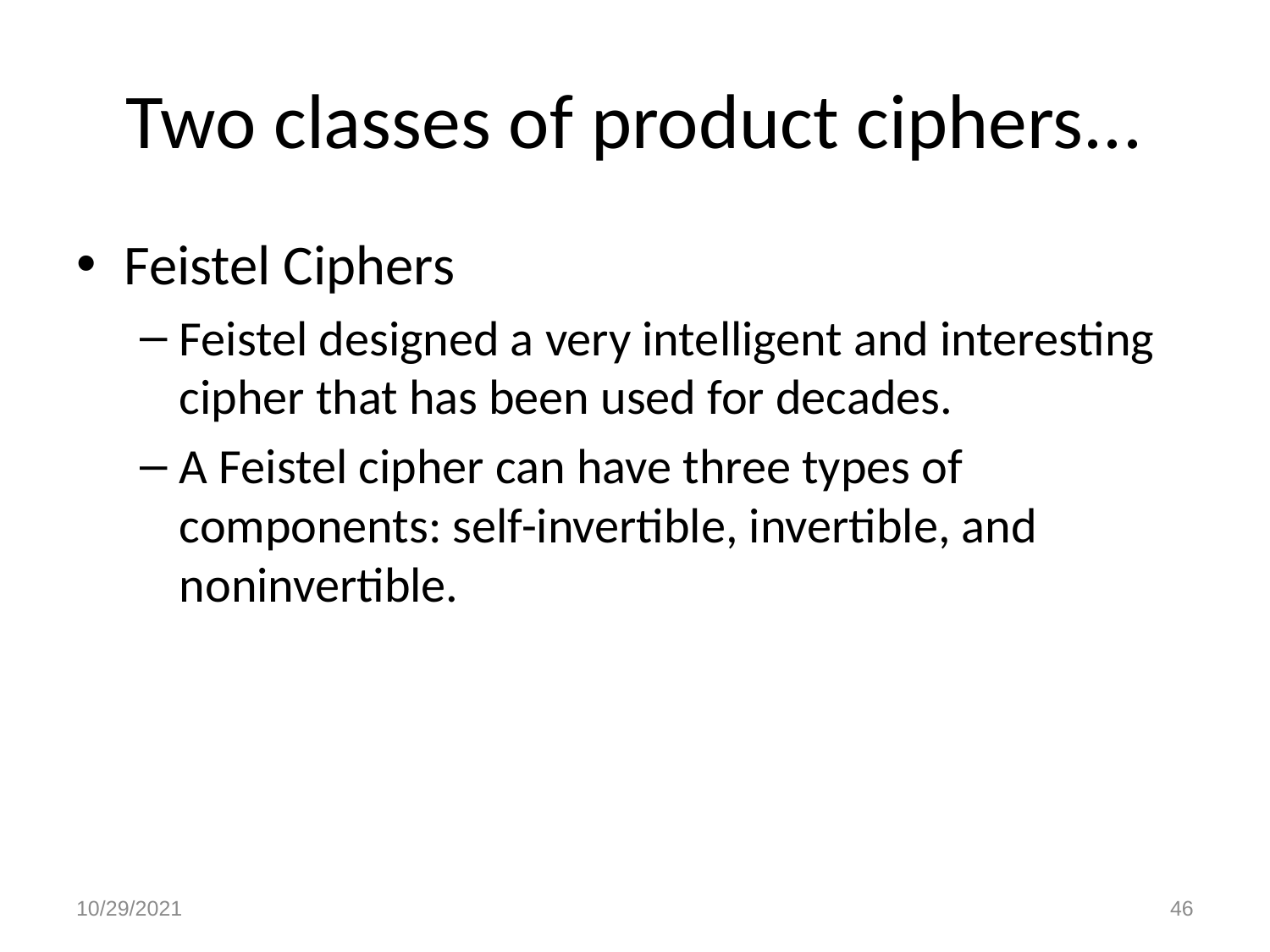

# Two classes of product ciphers...
Feistel Ciphers
Feistel designed a very intelligent and interesting cipher that has been used for decades.
A Feistel cipher can have three types of components: self-invertible, invertible, and noninvertible.
10/29/2021
46